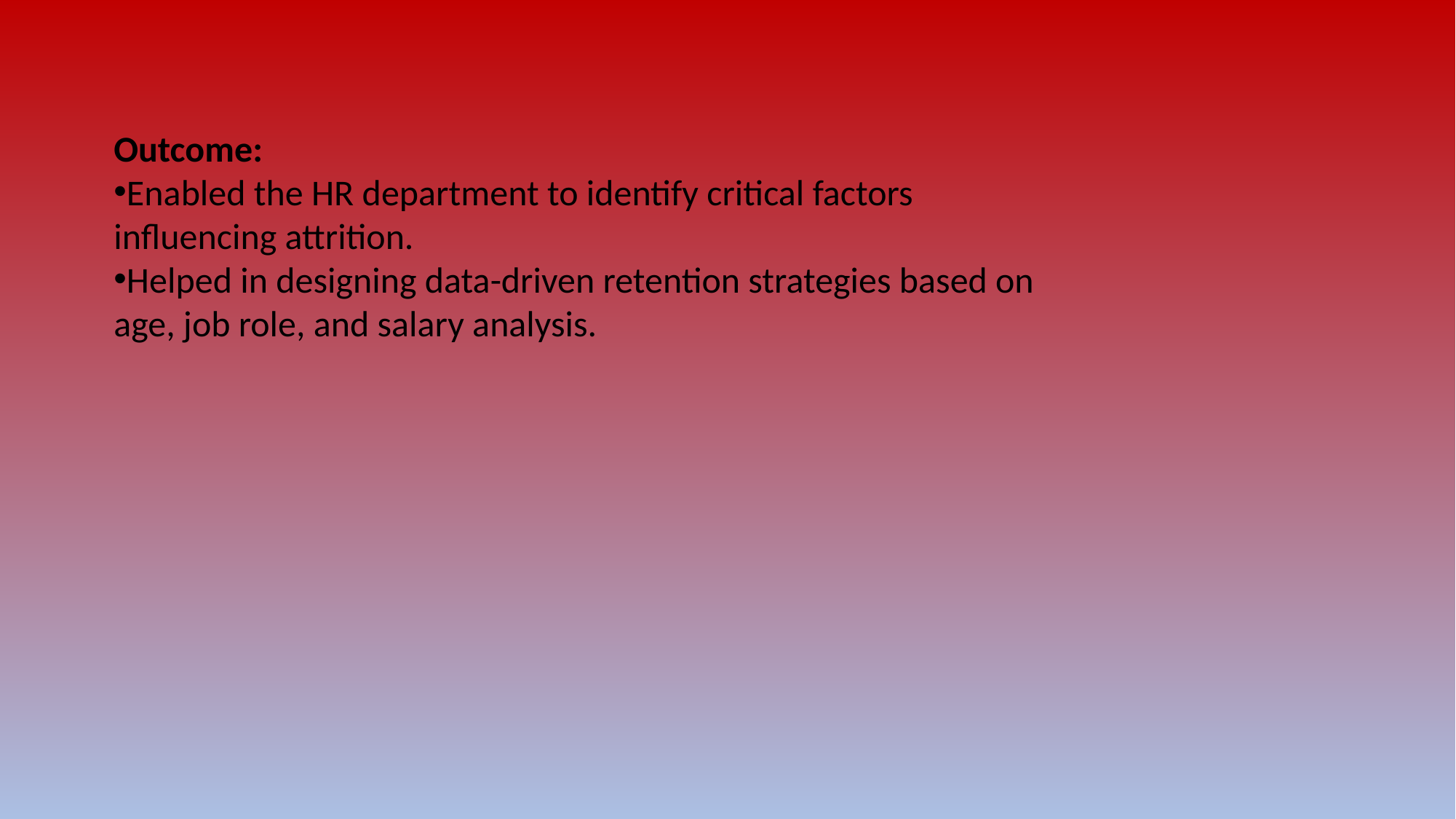

Outcome:
Enabled the HR department to identify critical factors influencing attrition.
Helped in designing data-driven retention strategies based on age, job role, and salary analysis.